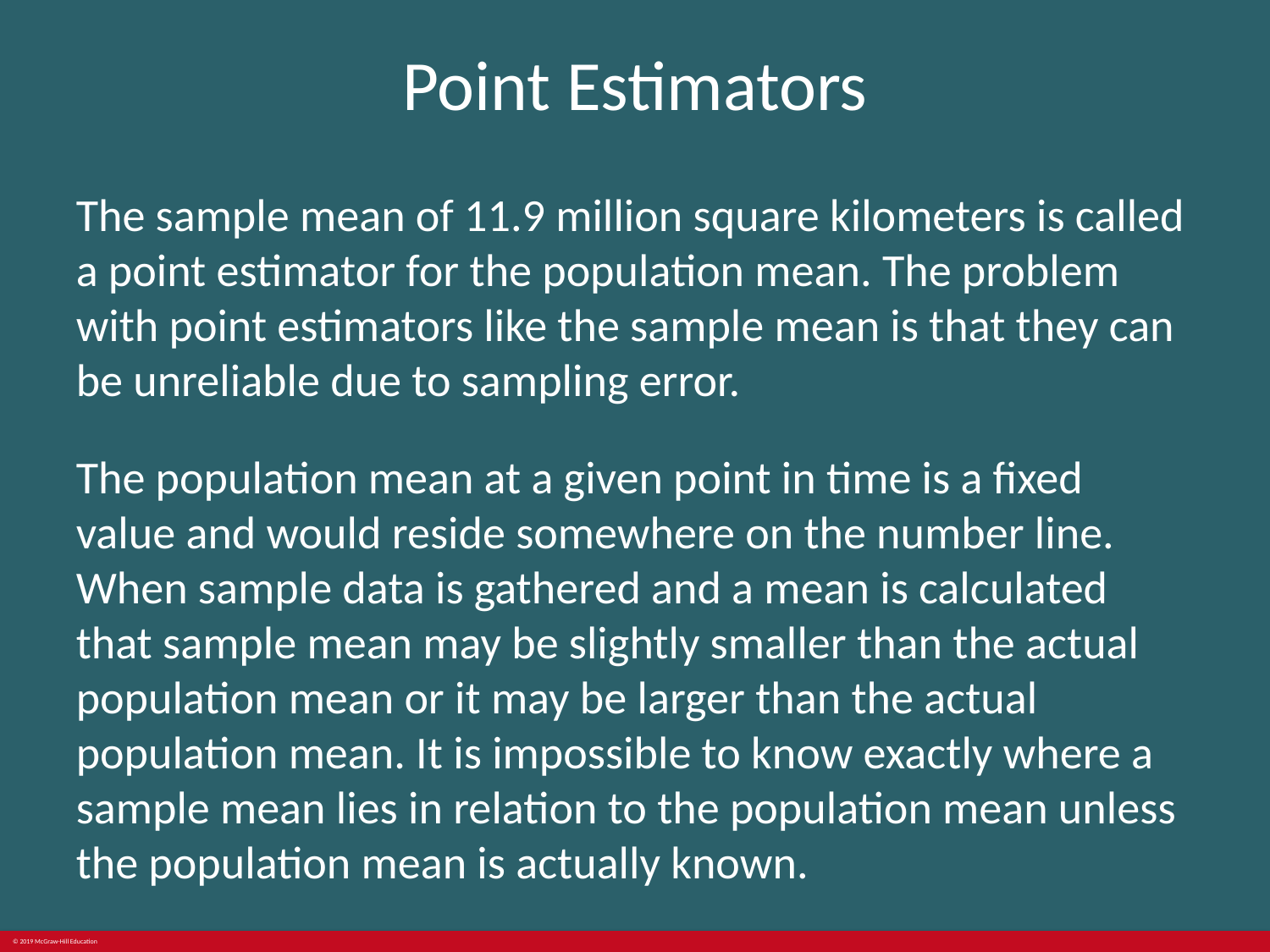

# Point Estimators
The sample mean of 11.9 million square kilometers is called a point estimator for the population mean. The problem with point estimators like the sample mean is that they can be unreliable due to sampling error.
The population mean at a given point in time is a fixed value and would reside somewhere on the number line. When sample data is gathered and a mean is calculated that sample mean may be slightly smaller than the actual population mean or it may be larger than the actual population mean. It is impossible to know exactly where a sample mean lies in relation to the population mean unless the population mean is actually known.